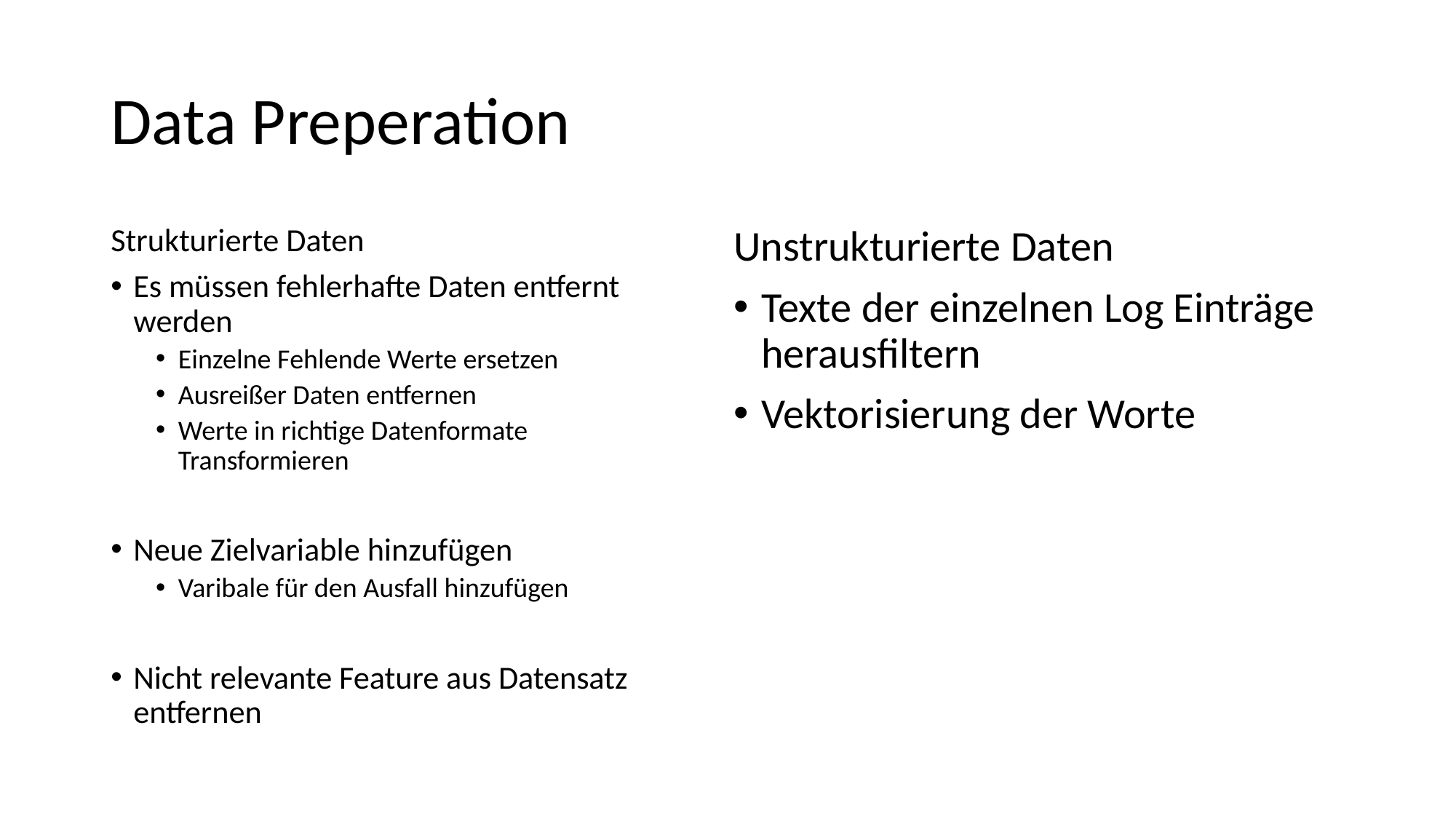

# Data Preperation
Strukturierte Daten
Es müssen fehlerhafte Daten entfernt werden
Einzelne Fehlende Werte ersetzen
Ausreißer Daten entfernen
Werte in richtige Datenformate Transformieren

Neue Zielvariable hinzufügen
Varibale für den Ausfall hinzufügen

Nicht relevante Feature aus Datensatz entfernen

Unstrukturierte Daten
Texte der einzelnen Log Einträge herausfiltern
Vektorisierung der Worte